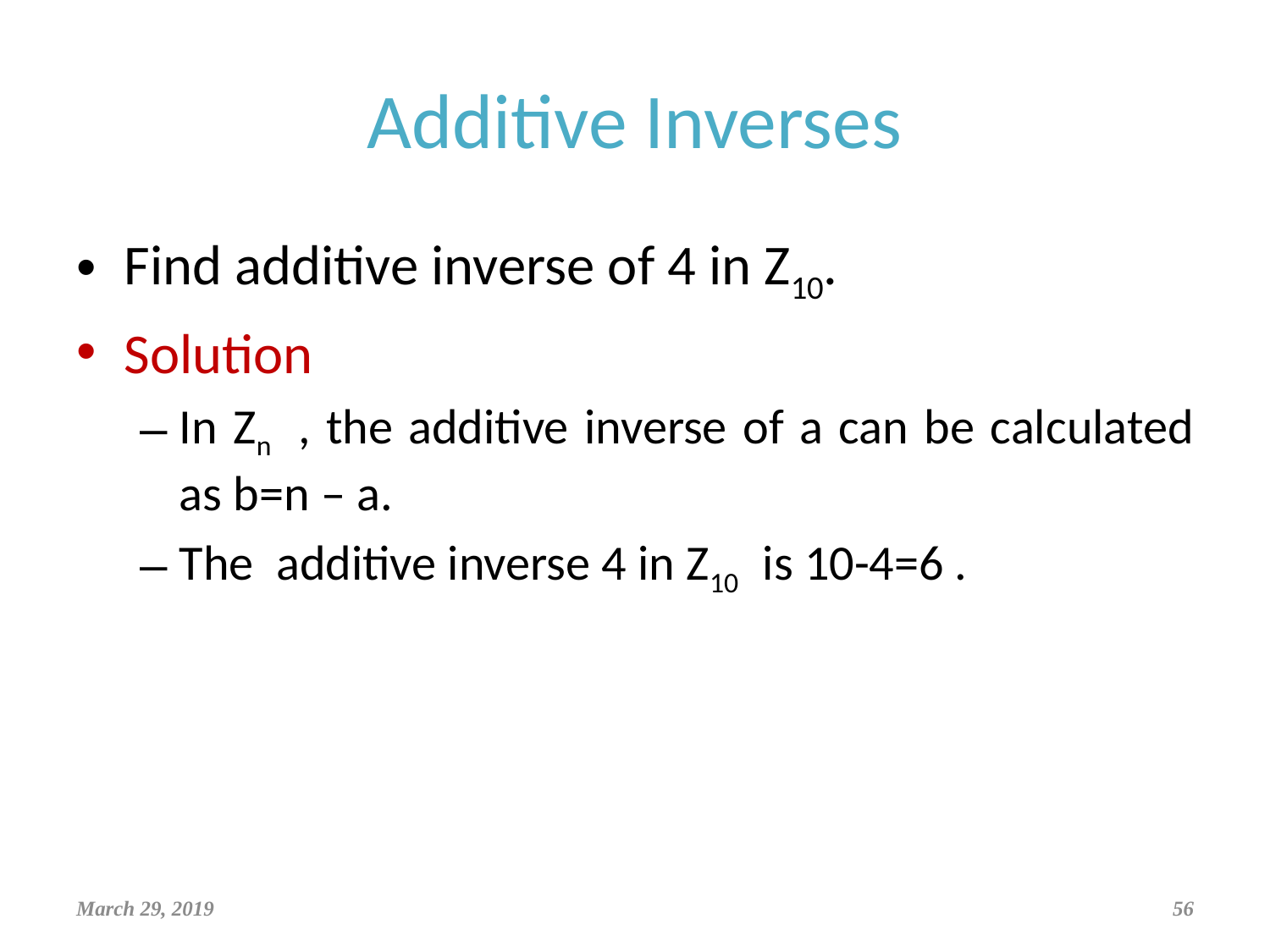

# Additive Inverses
Find additive inverse of 4 in Z10.
Solution
In Zn  , the additive inverse of a can be calculated as b=n – a.
The  additive inverse 4 in Z10   is 10-4=6 .
March 29, 2019
56